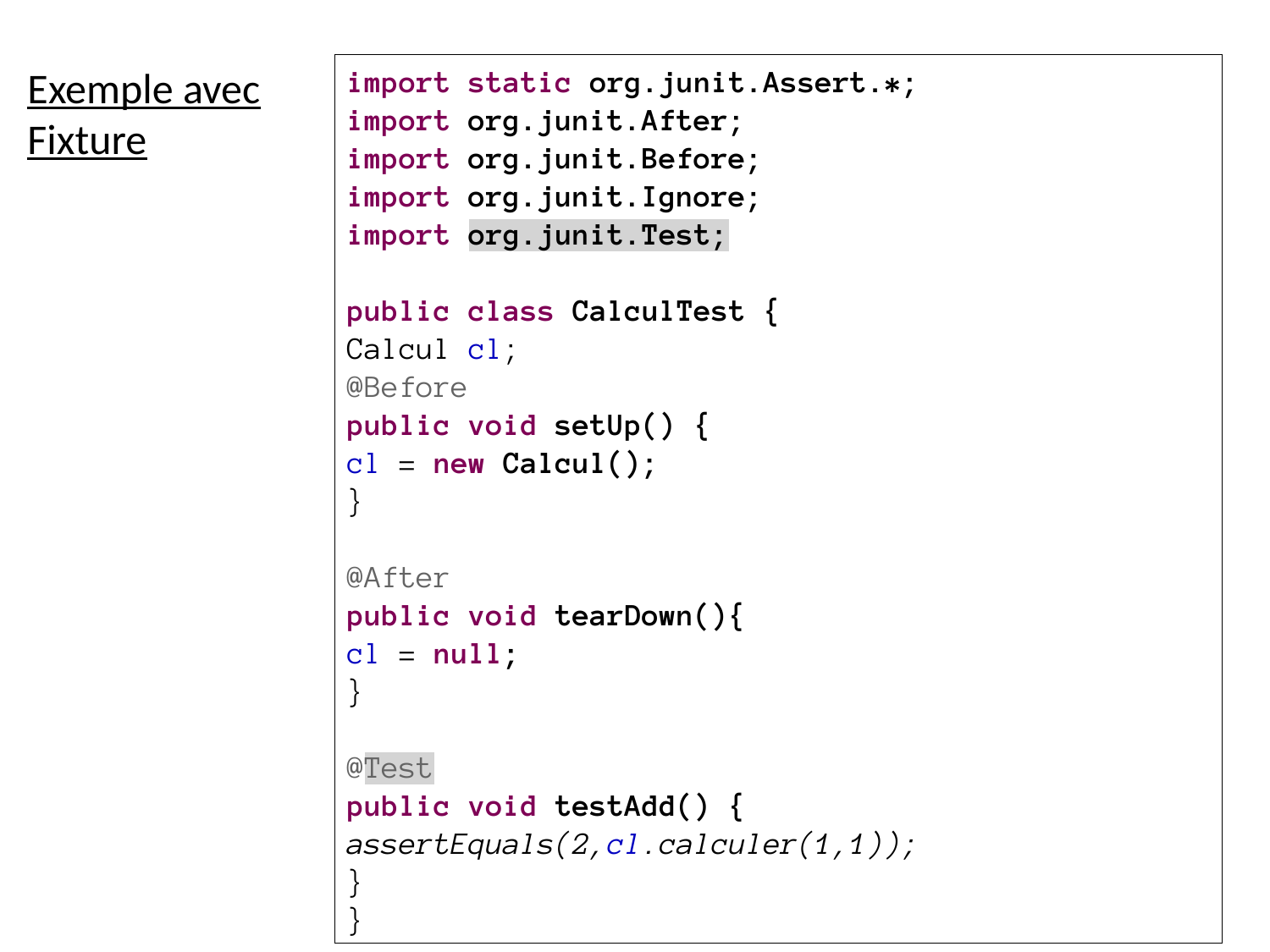

Exemple avec Fixture
import static org.junit.Assert.*;
import org.junit.After;
import org.junit.Before;
import org.junit.Ignore;
import org.junit.Test;

public class CalculTest {
Calcul cl;
@Before
public void setUp() {
cl = new Calcul();
}

@After
public void tearDown(){
cl = null;
}

@Test
public void testAdd() {
assertEquals(2,cl.calculer(1,1));
}
}